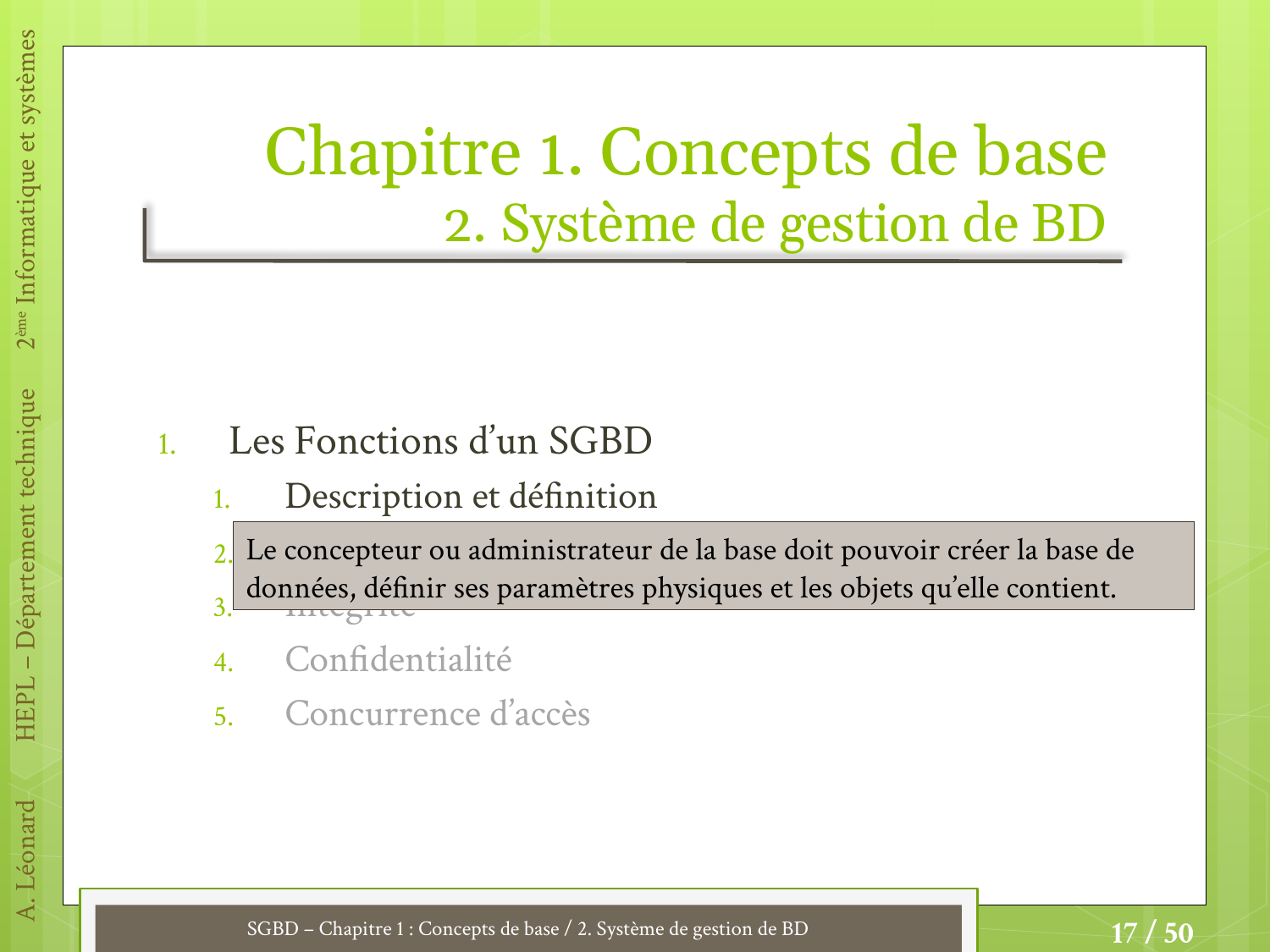

# Chapitre 1. Concepts de base 2. Système de gestion de BD
Les Fonctions d’un SGBD
Description et définition
Manipulation
Intégrité
Confidentialité
Concurrence d’accès
Le concepteur ou administrateur de la base doit pouvoir créer la base de données, définir ses paramètres physiques et les objets qu’elle contient.
SGBD – Chapitre 1 : Concepts de base / 2. Système de gestion de BD